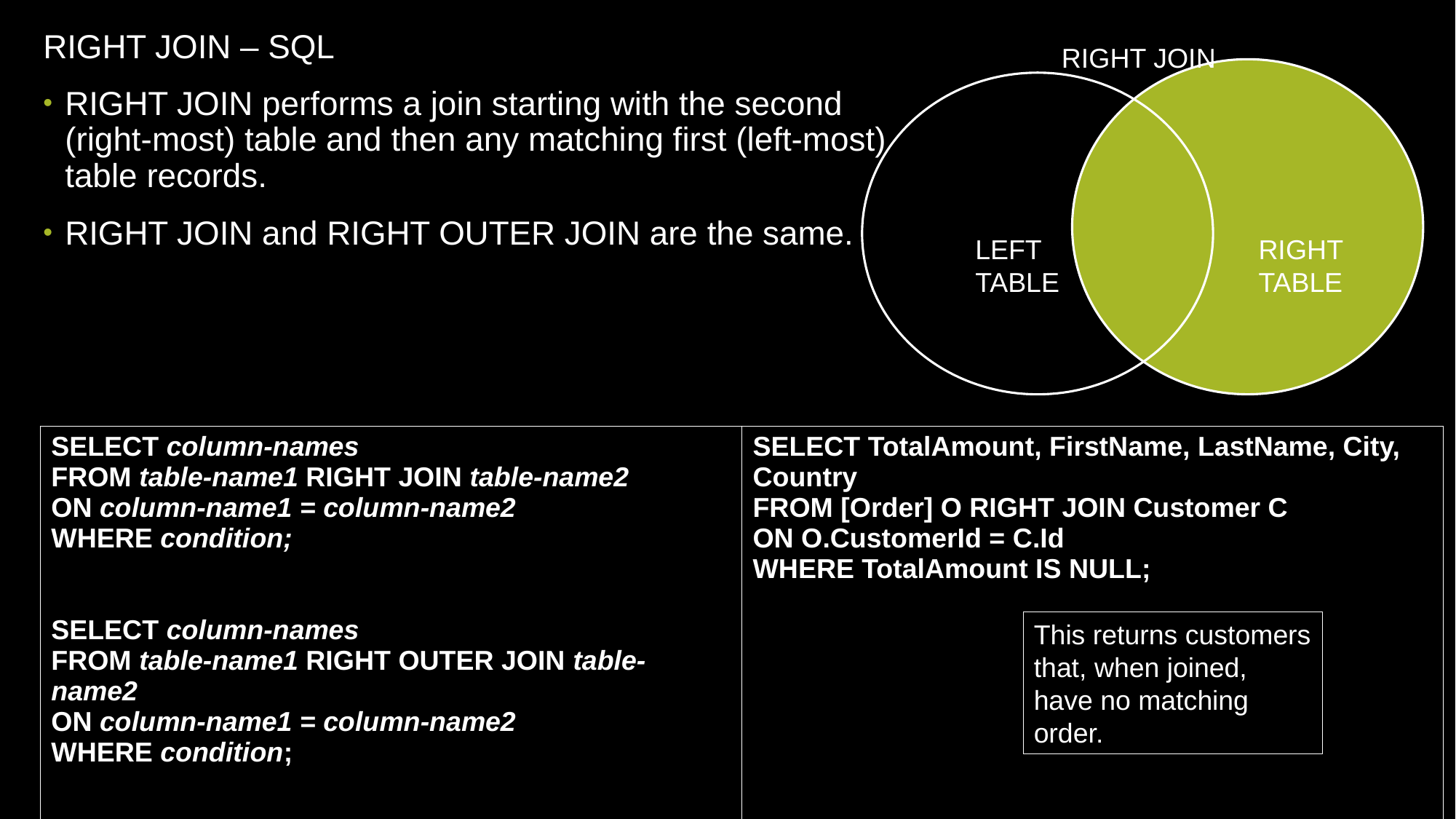

RIGHT JOIN – SQL
RIGHT JOIN performs a join starting with the second (right-most) table and then any matching first (left-most) table records.
RIGHT JOIN and RIGHT OUTER JOIN are the same.

RIGHT JOIN

RIGHT TABLE
LEFT TABLE
| SELECT column-names FROM table-name1 RIGHT JOIN table-name2 ON column-name1 = column-name2 WHERE condition; SELECT column-names FROM table-name1 RIGHT OUTER JOIN table-name2 ON column-name1 = column-name2 WHERE condition; | SELECT TotalAmount, FirstName, LastName, City, Country FROM [Order] O RIGHT JOIN Customer C ON O.CustomerId = C.Id WHERE TotalAmount IS NULL; |
| --- | --- |
This returns customers that, when joined, have no matching order.